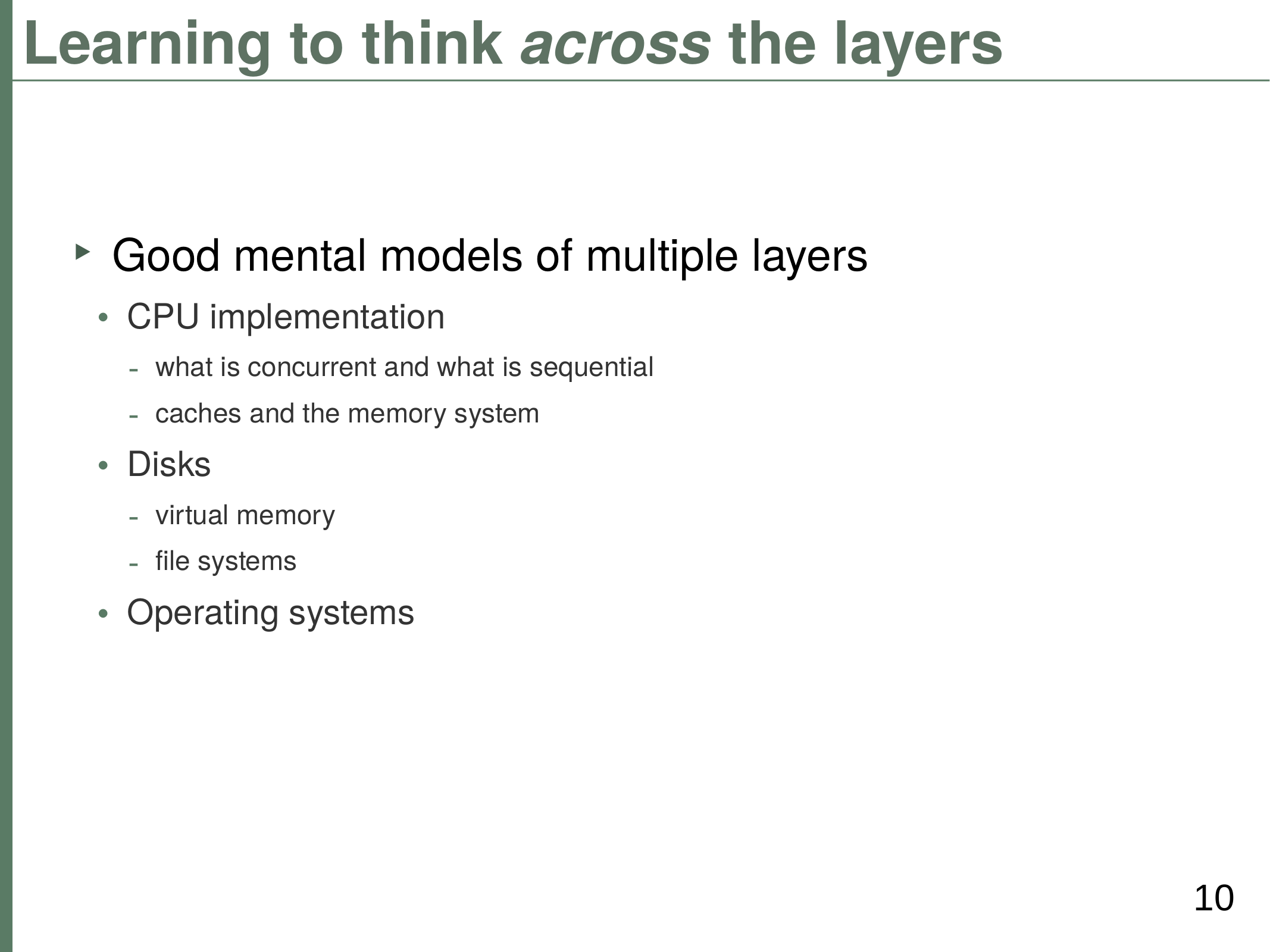

# Learning to think across the layers
Good mental models of multiple layers
CPU implementation
what is concurrent and what is sequential
caches and the memory system
Disks
virtual memory
file systems
Operating systems
10